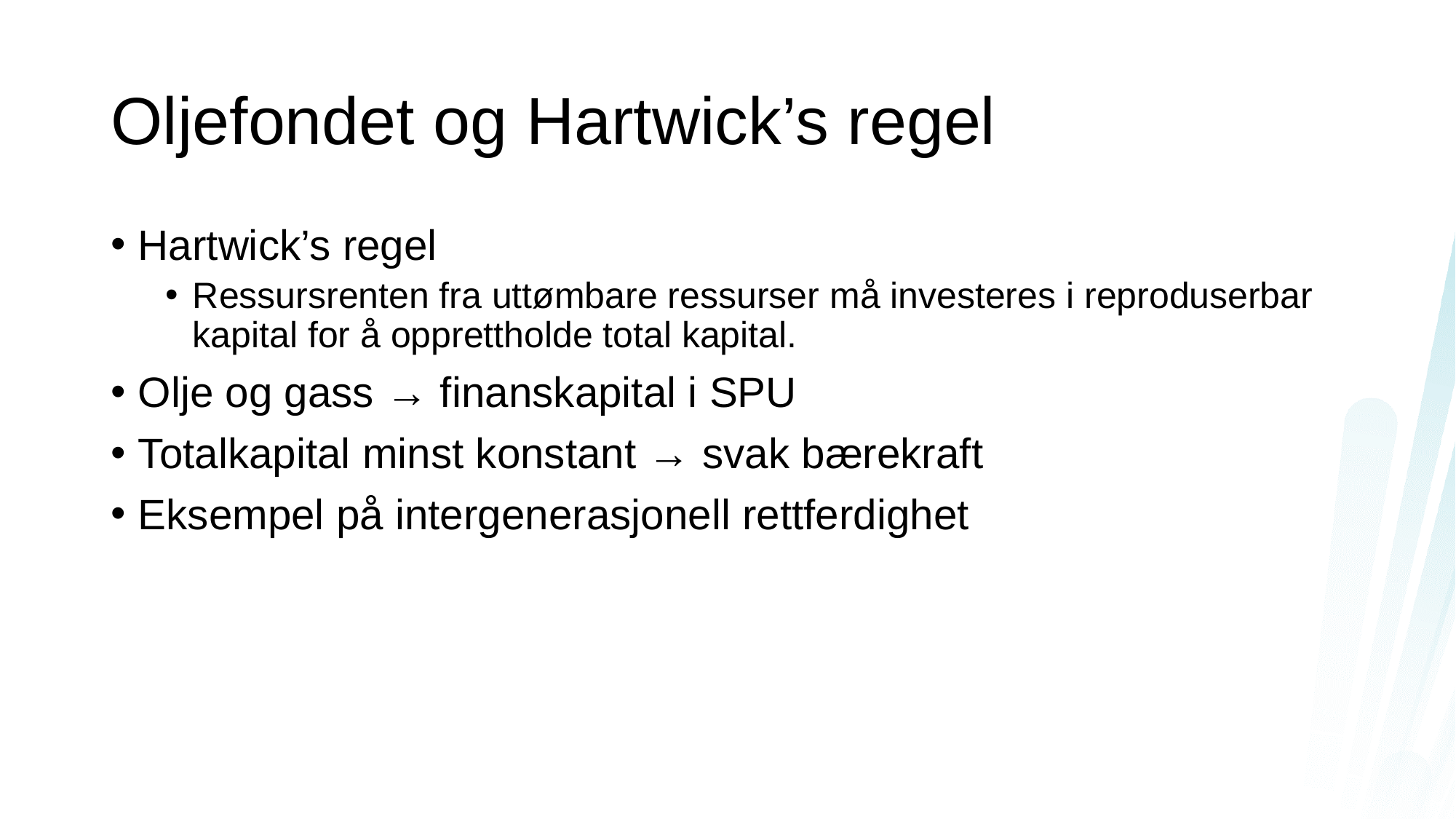

# Oljefondet og Hartwick’s regel
Hartwick’s regel
Ressursrenten fra uttømbare ressurser må investeres i reproduserbar kapital for å opprettholde total kapital.
Olje og gass → finanskapital i SPU
Totalkapital minst konstant → svak bærekraft
Eksempel på intergenerasjonell rettferdighet